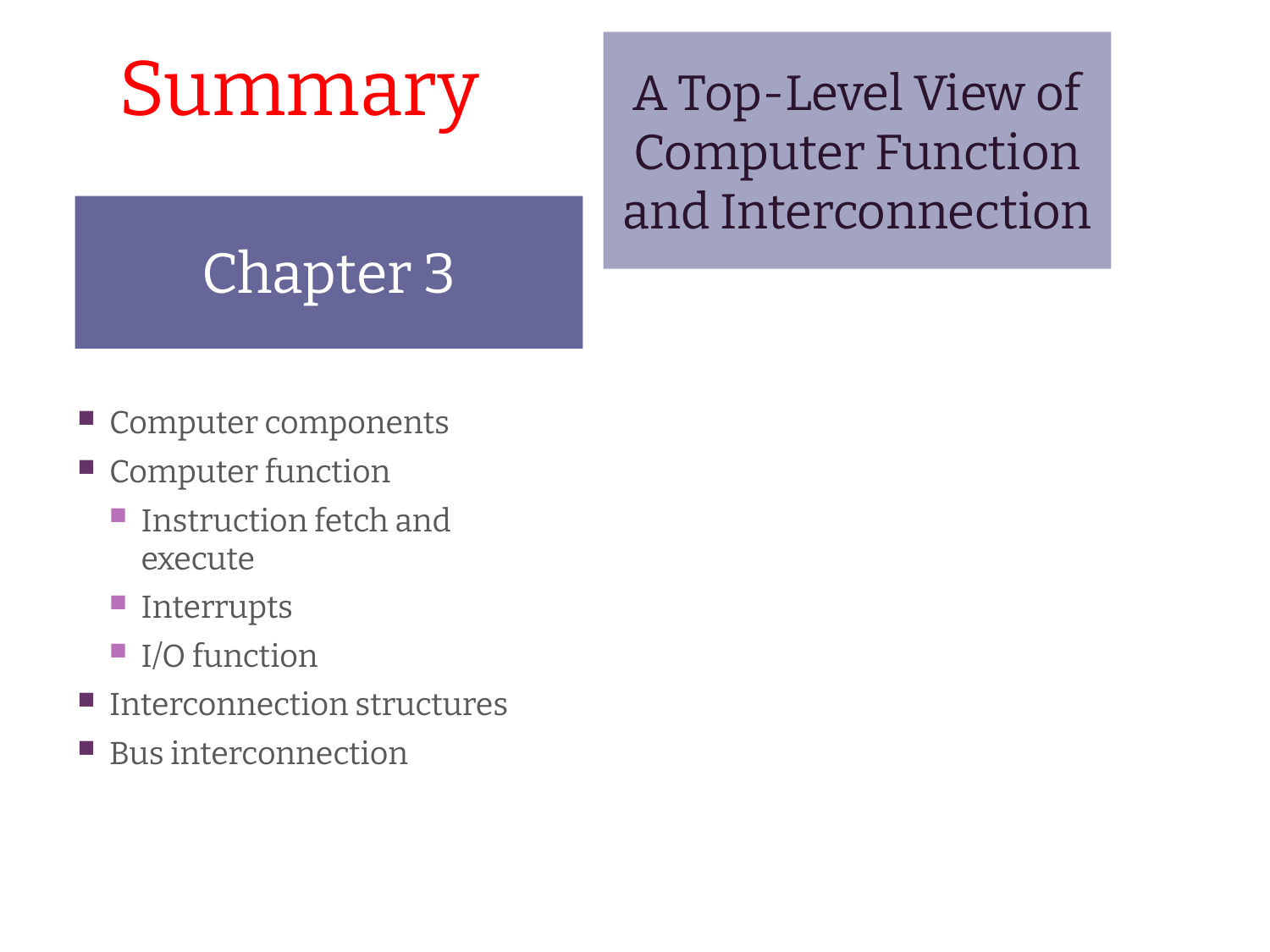

# Summary
A Top-Level View of Computer Function and Interconnection

Chapter 3

Computer components
Computer function
Instruction fetch and execute
Interrupts
I/O function
Interconnection structures
Bus interconnection
© 2016 Pearson Education, Inc., Hoboken, NJ. All rights reserved.